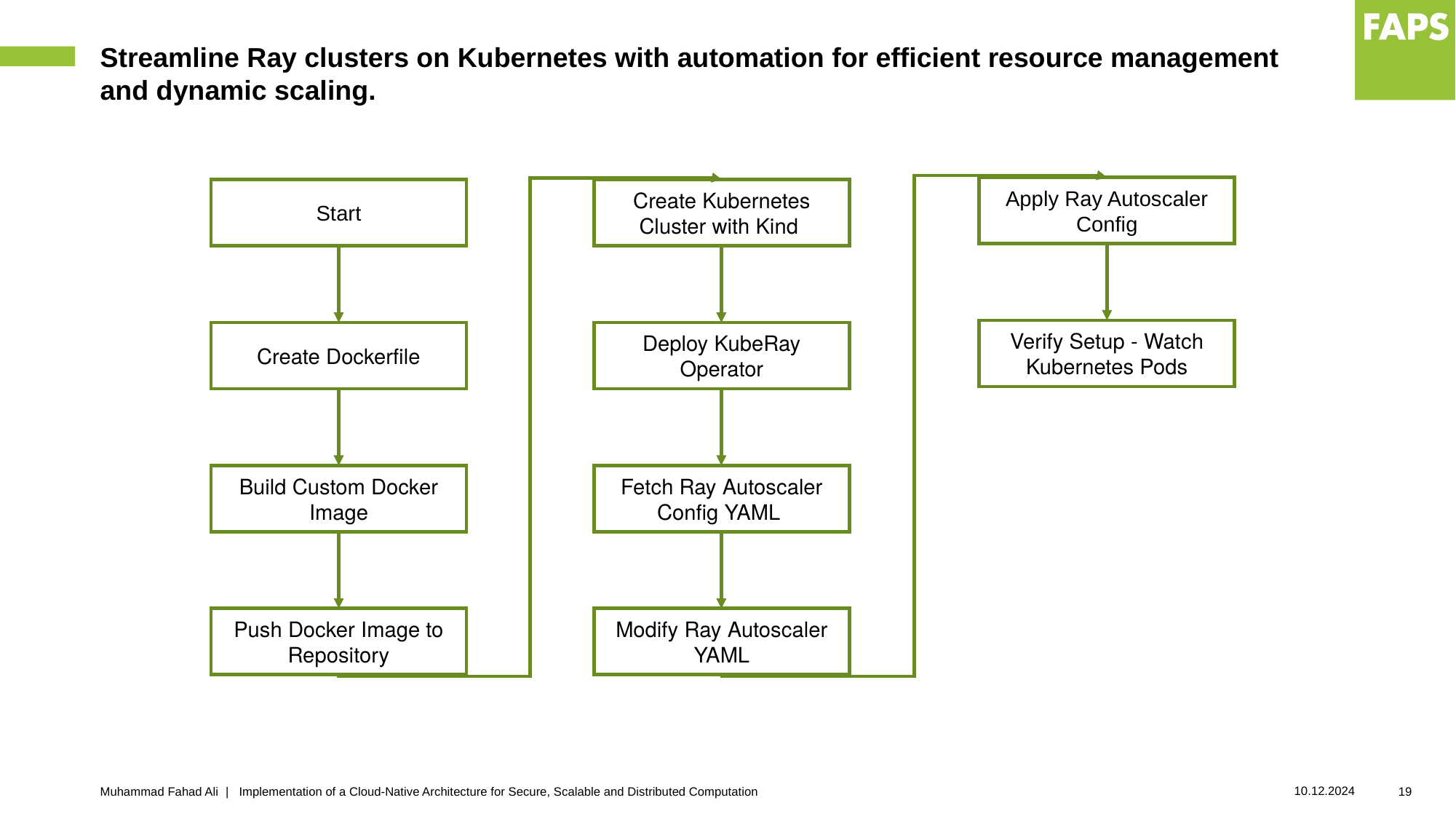

# Streamline Ray clusters on Kubernetes with automation for efficient resource management and dynamic scaling.
Apply Ray Autoscaler Config
Start
Create Kubernetes Cluster with Kind
Verify Setup - Watch Kubernetes Pods
Create Dockerfile
Deploy KubeRay Operator
Build Custom Docker Image
Fetch Ray Autoscaler Config YAML
Push Docker Image to Repository
Modify Ray Autoscaler YAML
10.12.2024
Muhammad Fahad Ali  |   Implementation of a Cloud-Native Architecture for Secure, Scalable and Distributed Computation
19